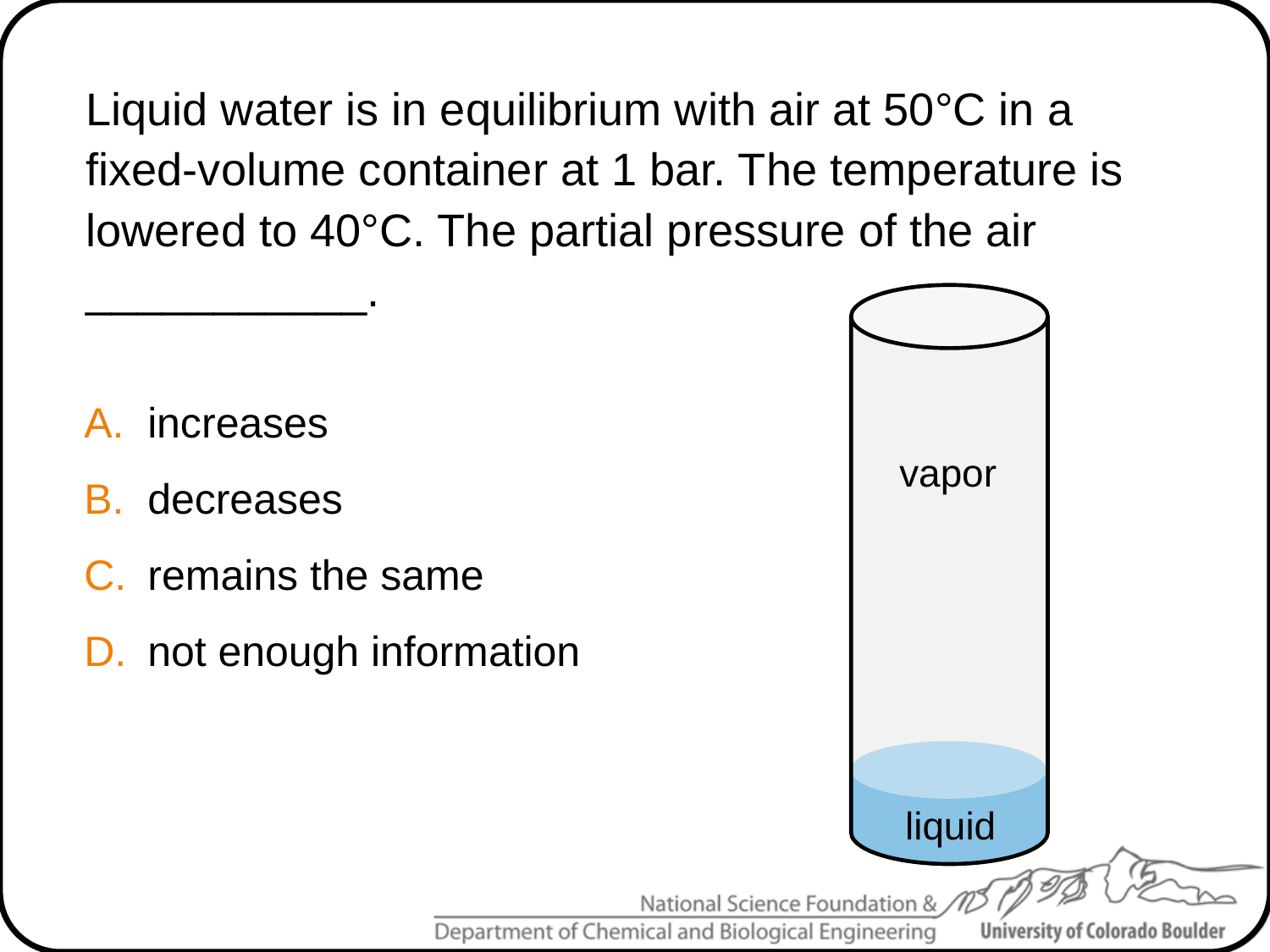

Liquid water is in equilibrium with air at 50°C in a
fixed-volume container at 1 bar. The temperature is
lowered to 40°C. The partial pressure of the air ___________.

vapor

liquid
increases
decreases
remains the same
not enough information